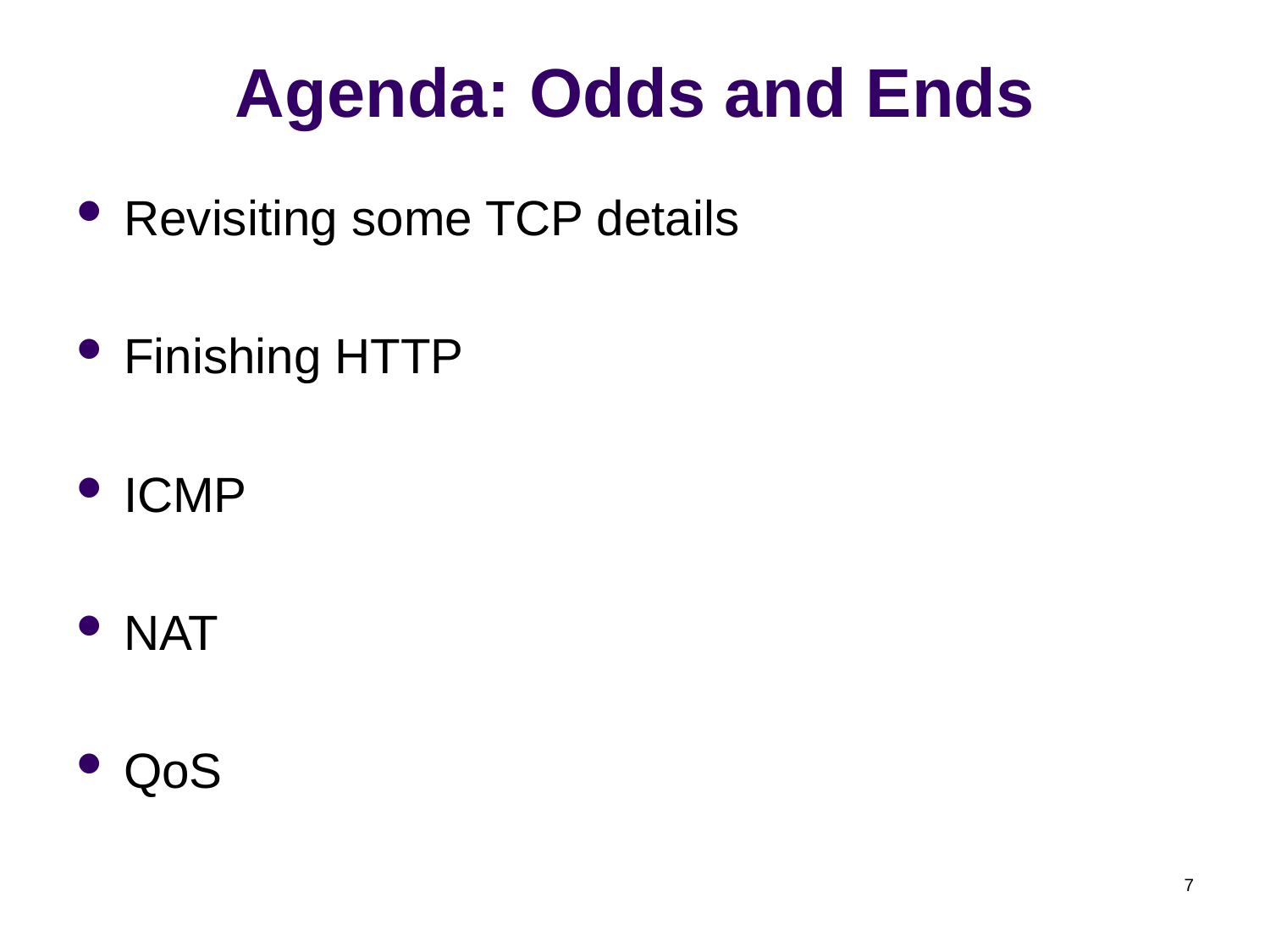

# Agenda: Odds and Ends
Revisiting some TCP details

Finishing HTTP

ICMP

NAT

QoS
7